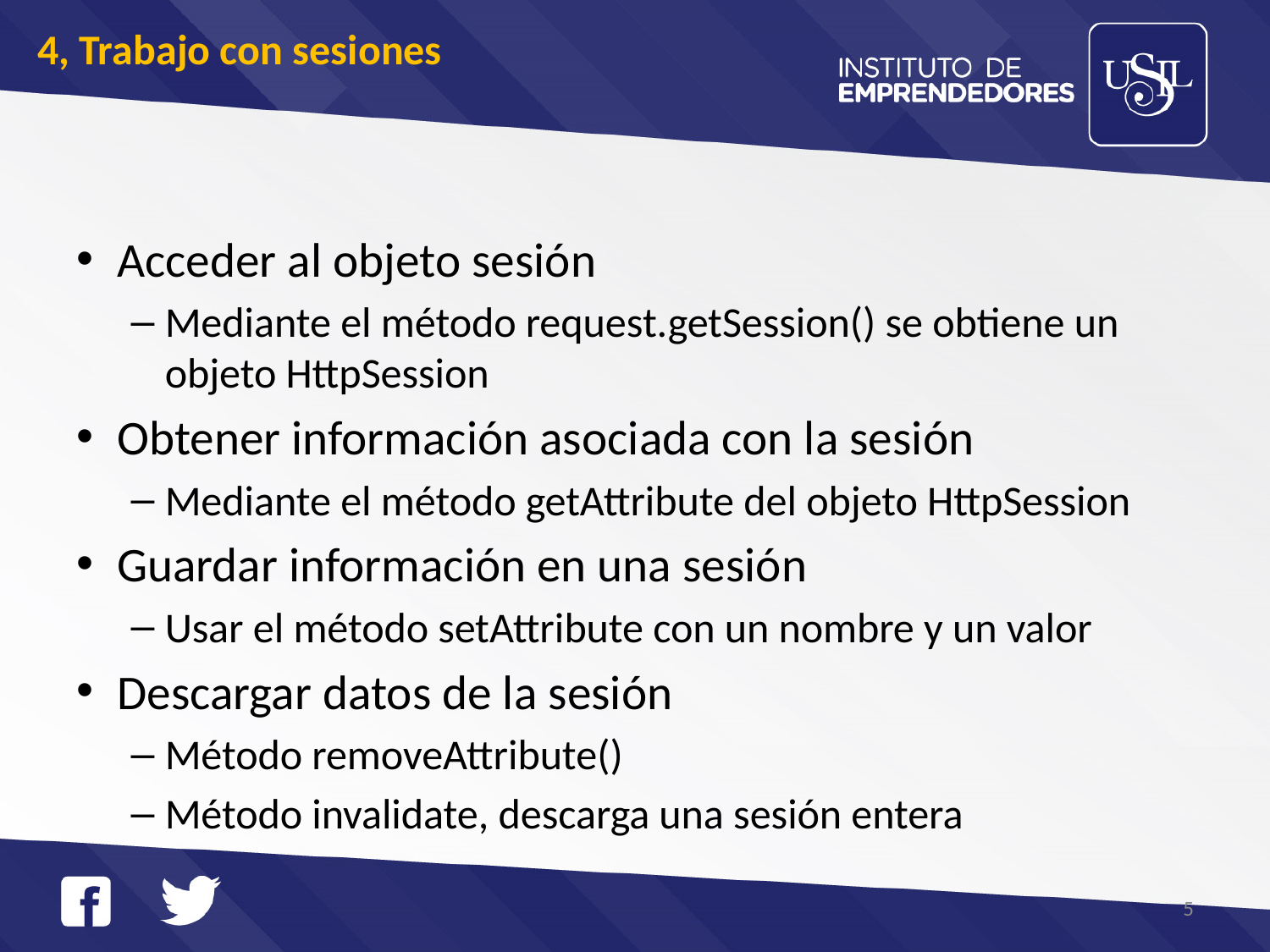

# 4, Trabajo con sesiones
Acceder al objeto sesión
Mediante el método request.getSession() se obtiene un objeto HttpSession
Obtener información asociada con la sesión
Mediante el método getAttribute del objeto HttpSession
Guardar información en una sesión
Usar el método setAttribute con un nombre y un valor
Descargar datos de la sesión
Método removeAttribute()
Método invalidate, descarga una sesión entera
5